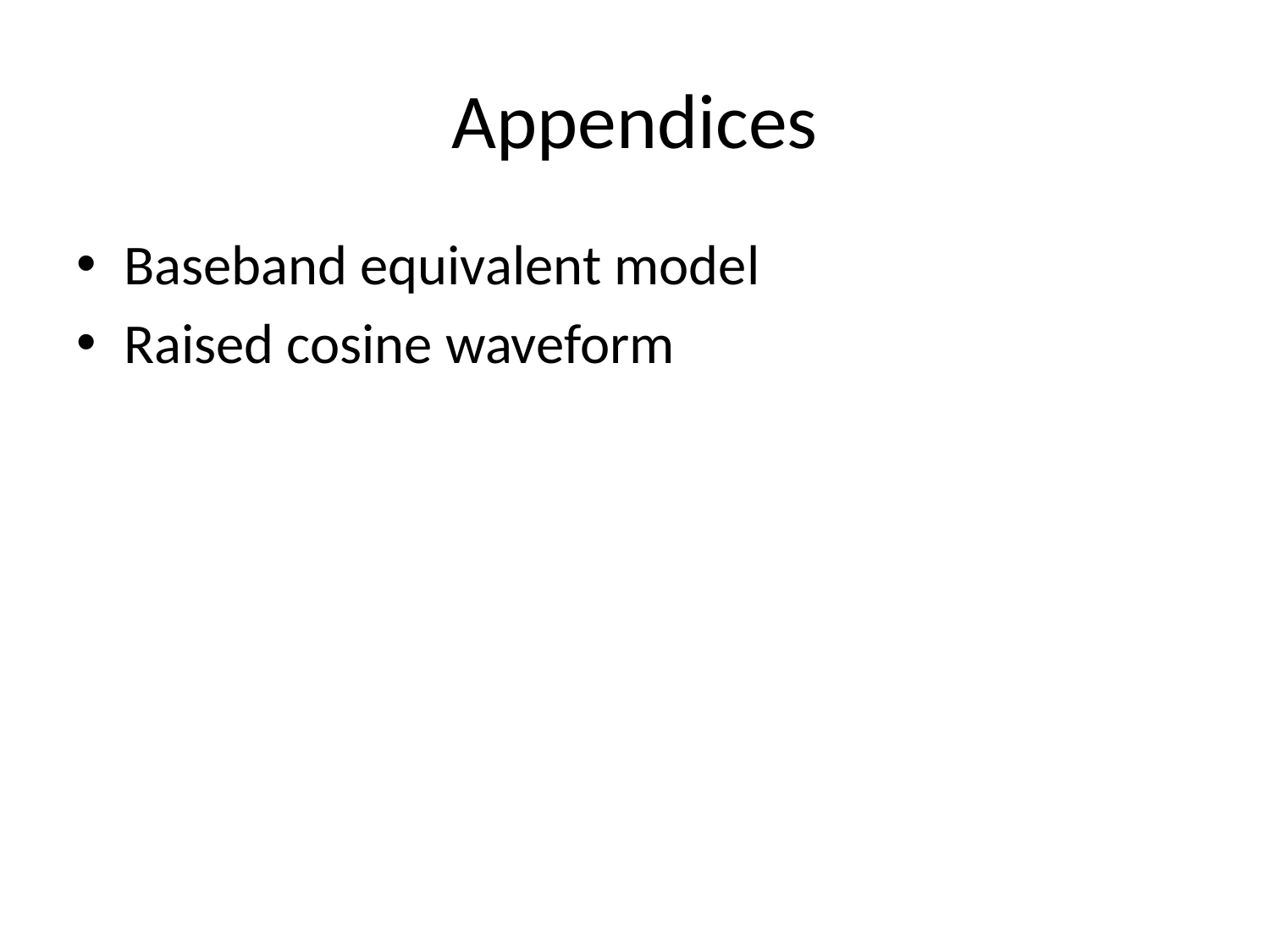

# Appendices
Baseband equivalent model
Raised cosine waveform